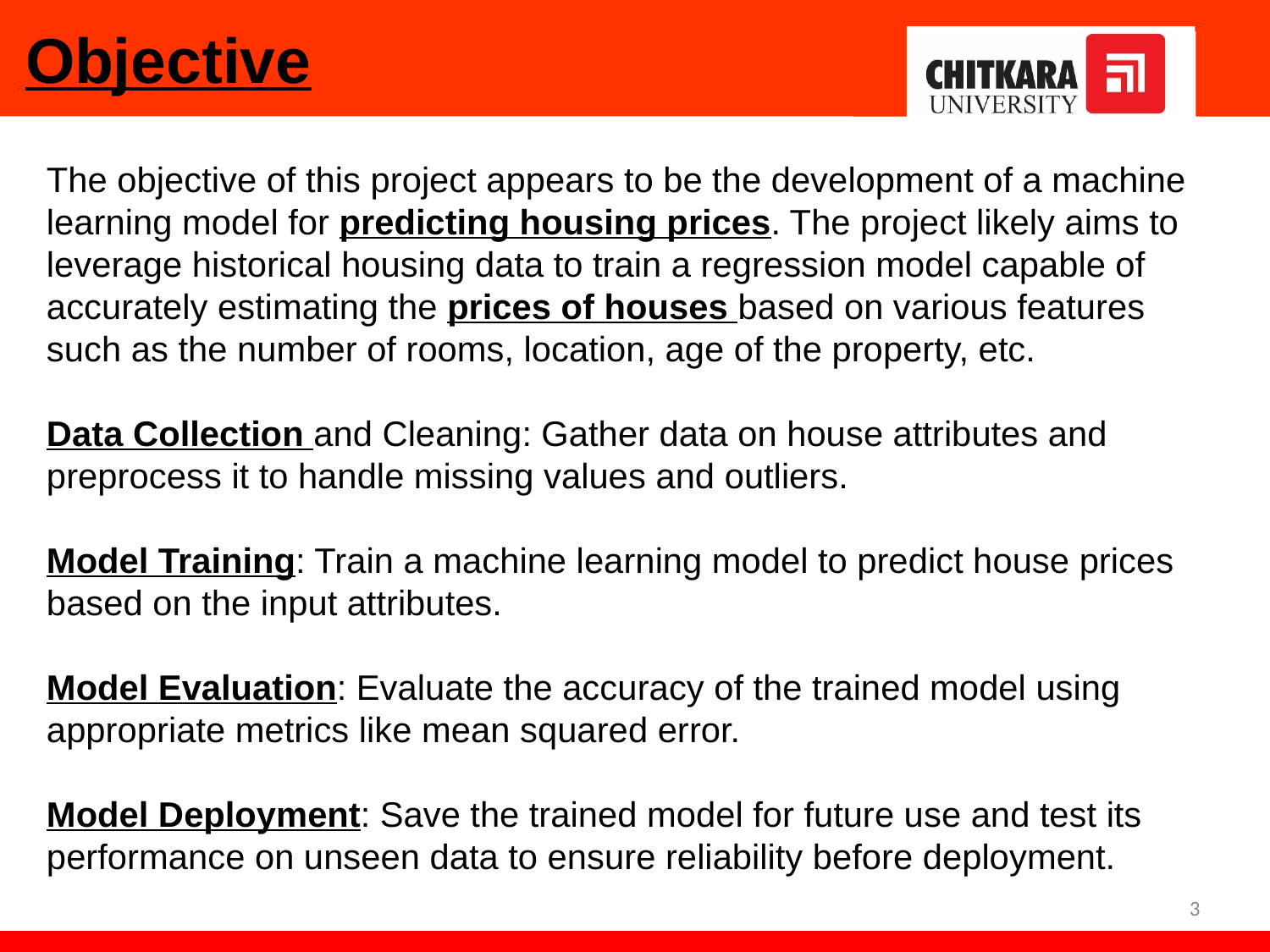

# Objective
The objective of this project appears to be the development of a machine learning model for predicting housing prices. The project likely aims to leverage historical housing data to train a regression model capable of accurately estimating the prices of houses based on various features such as the number of rooms, location, age of the property, etc.

Data Collection and Cleaning: Gather data on house attributes and preprocess it to handle missing values and outliers.

Model Training: Train a machine learning model to predict house prices based on the input attributes.

Model Evaluation: Evaluate the accuracy of the trained model using appropriate metrics like mean squared error.

Model Deployment: Save the trained model for future use and test its performance on unseen data to ensure reliability before deployment.
3